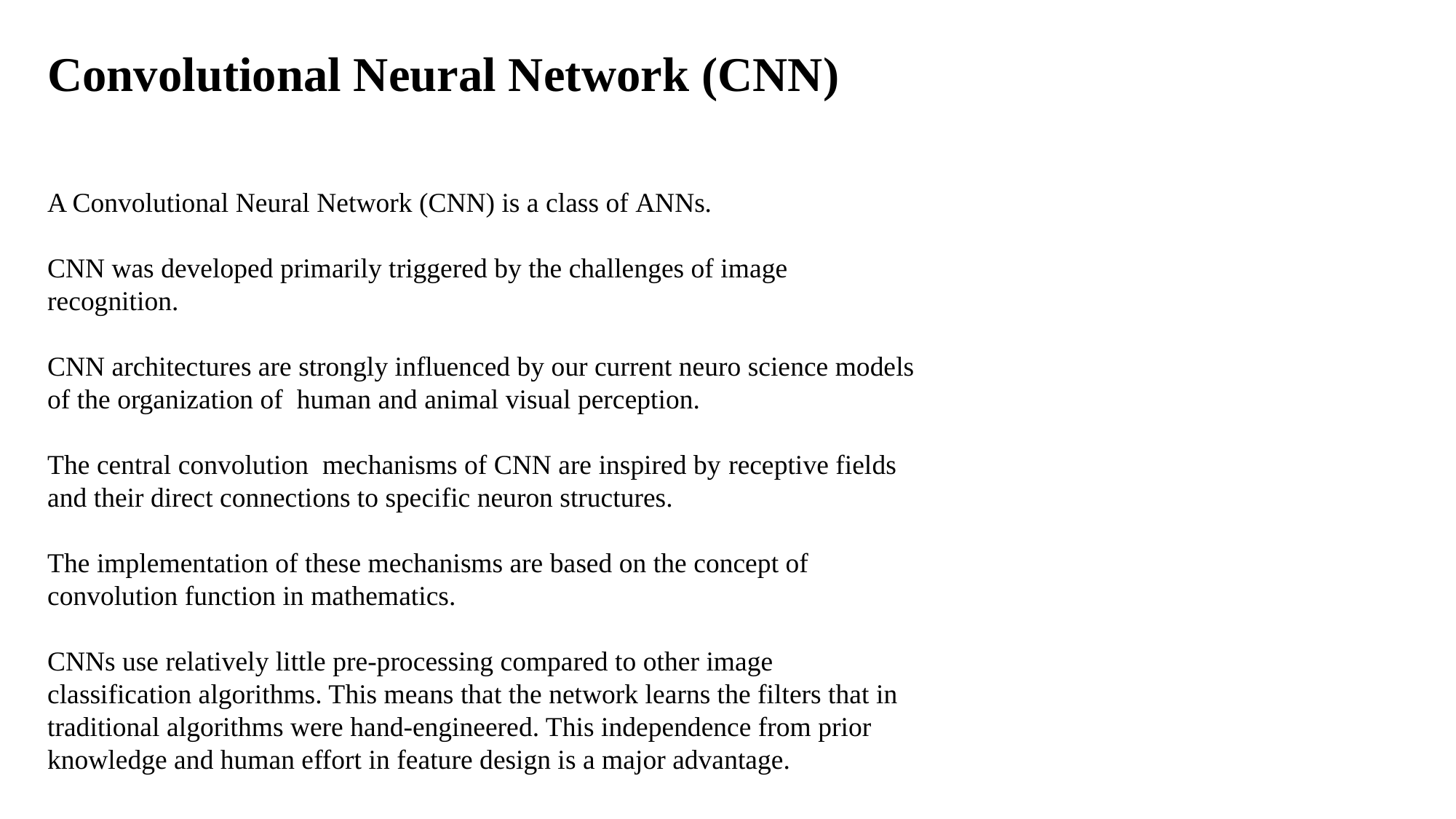

Convolutional Neural Network (CNN)

A Convolutional Neural Network (CNN) is a class of ANNs.

CNN was developed primarily triggered by the challenges of image recognition.

CNN architectures are strongly influenced by our current neuro science models of the organization of  human and animal visual perception.

The central convolution  mechanisms of CNN are inspired by receptive fields and their direct connections to specific neuron structures.

The implementation of these mechanisms are based on the concept of convolution function in mathematics.

CNNs use relatively little pre-processing compared to other image classification algorithms. This means that the network learns the filters that in traditional algorithms were hand-engineered. This independence from prior knowledge and human effort in feature design is a major advantage.